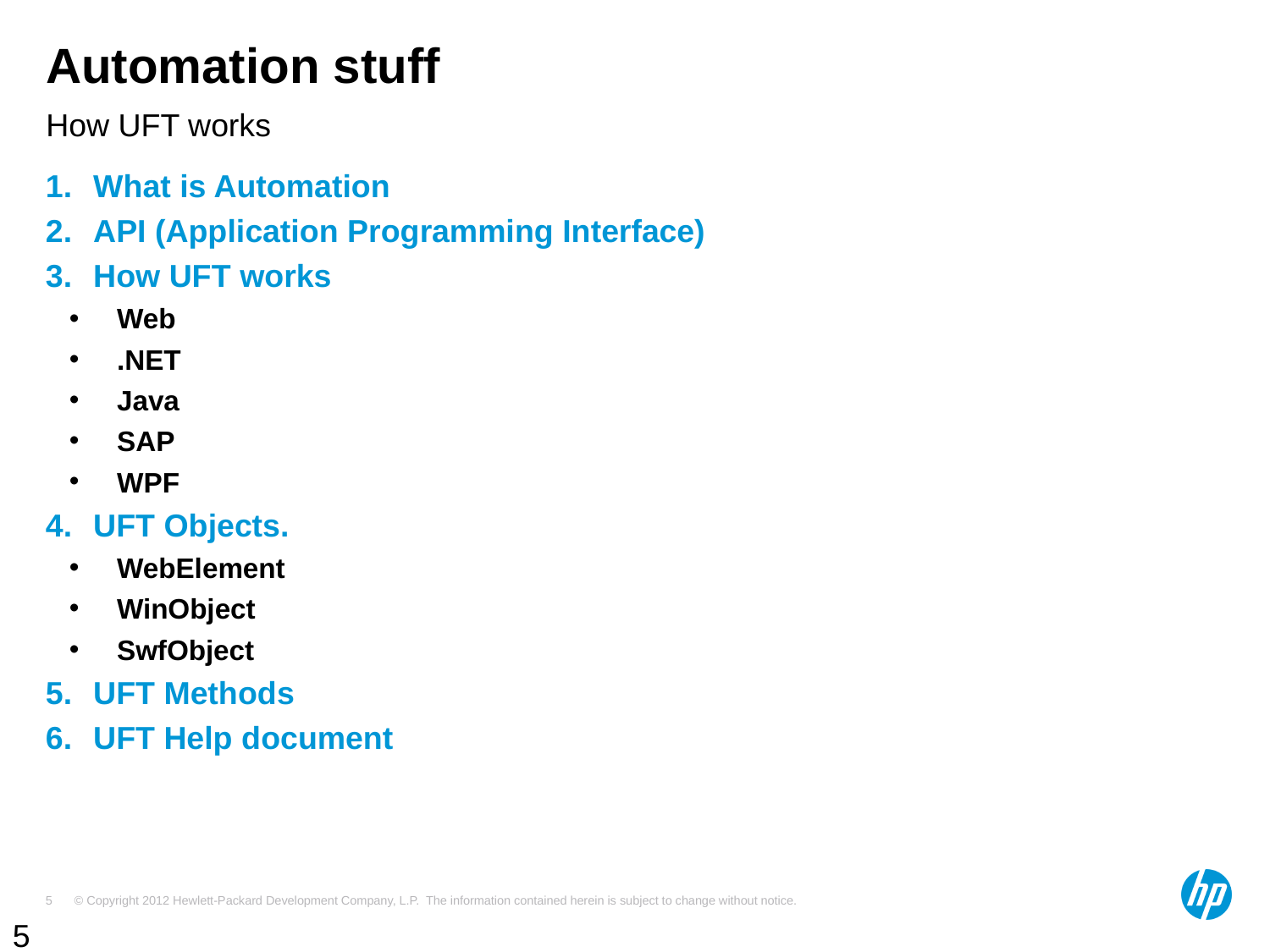

# Automation stuff
How UFT works
What is Automation
API (Application Programming Interface)
How UFT works
Web
.NET
Java
SAP
WPF
UFT Objects.
WebElement
WinObject
SwfObject
UFT Methods
UFT Help document

5